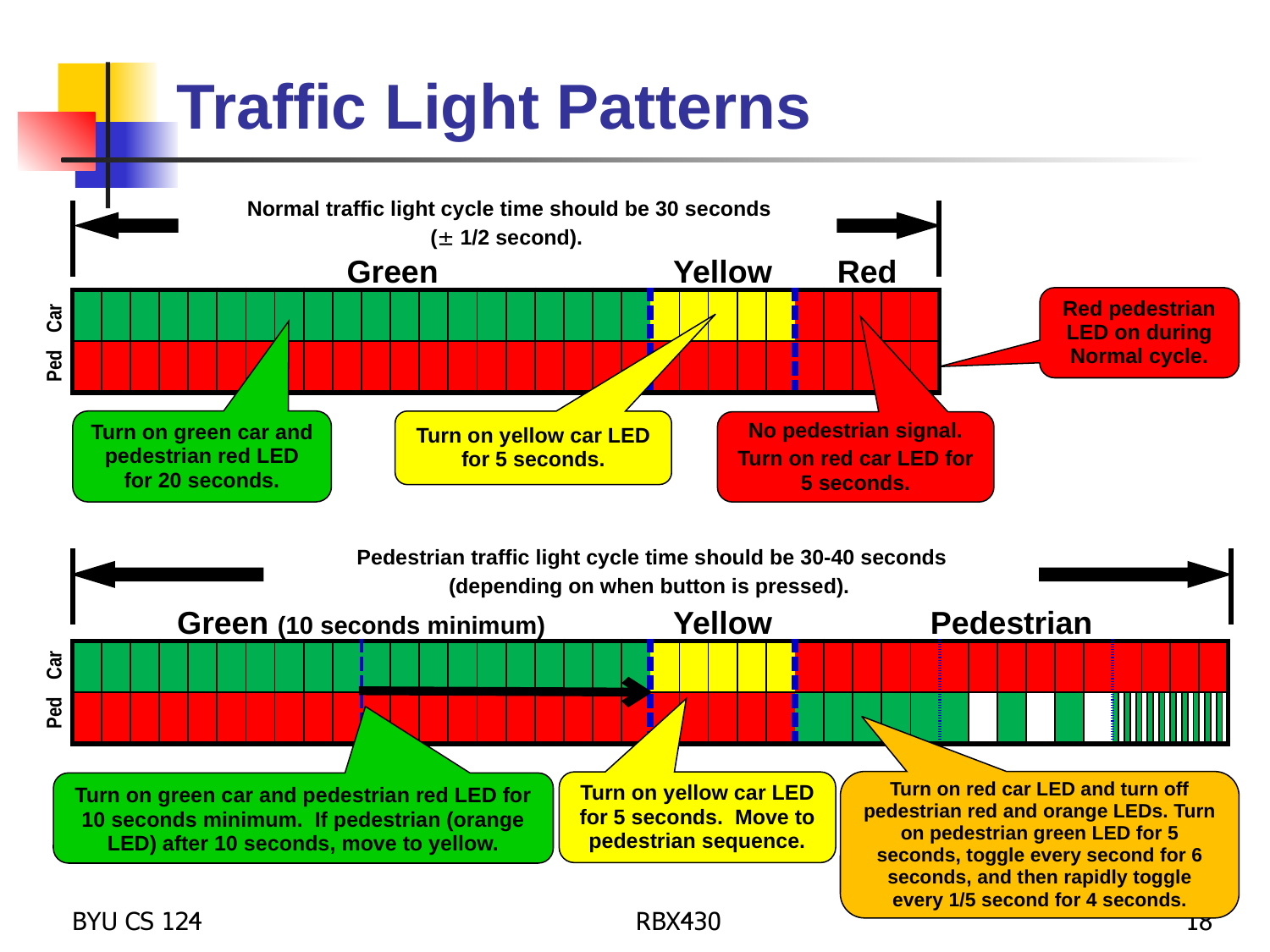

# Traffic Light Patterns
Normal traffic light cycle time should be 30 seconds
(± 1/2 second).

| Green |  |  |  |  |  |  |  |  |  |  |  |  |  |  |  |  |  |  |  | Yellow |  |  |  |  | Red |  |  |  |  |  |  |  |  |  |  |  |  |  |  |
| --- | --- | --- | --- | --- | --- | --- | --- | --- | --- | --- | --- | --- | --- | --- | --- | --- | --- | --- | --- | --- | --- | --- | --- | --- | --- | --- | --- | --- | --- | --- | --- | --- | --- | --- | --- | --- | --- | --- | --- |
|  |  |  |  |  |  |  |  |  |  |  |  |  |  |  |  |  |  |  |  |  |  |  |  |  |  |  |  |  |  |  |  |  |  |  |  |  |  |  |  |
|  |  |  |  |  |  |  |  |  |  |  |  |  |  |  |  |  |  |  |  |  |  |  |  |  |  |  |  |  |  |  |  |  |  |  |  |  |  |  |  |
|  |  |  |  |  |  |  |  |  |  |  |  |  |  |  |  |  |  |  |  |  |  |  |  |  |  |  |  |  |  |  |  |  |  |  |  |  |  |  |  |
Red pedestrian LED on during Normal cycle.
Car
Ped
Turn on green car and pedestrian red LED for 20 seconds.
Turn on yellow car LED for 5 seconds.
No pedestrian signal.
Turn on red car LED for 5 seconds.
Pedestrian traffic light cycle time should be 30-40 seconds
(depending on when button is pressed).

| Green (10 seconds minimum) |  |  |  |  |  |  |  |  |  |  |  |  |  |  |  |  |  |  |  | Yellow |  |  |  |  | Pedestrian |  |  |  |  |  |  |  |  |  |  |  |  |  |  |  |  |  |  |  |  |  |  |  |  |  |  |  |  |  |  |
| --- | --- | --- | --- | --- | --- | --- | --- | --- | --- | --- | --- | --- | --- | --- | --- | --- | --- | --- | --- | --- | --- | --- | --- | --- | --- | --- | --- | --- | --- | --- | --- | --- | --- | --- | --- | --- | --- | --- | --- | --- | --- | --- | --- | --- | --- | --- | --- | --- | --- | --- | --- | --- | --- | --- | --- |
|  |  |  |  |  |  |  |  |  |  |  |  |  |  |  |  |  |  |  |  |  |  |  |  |  |  |  |  |  |  |  |  |  |  |  |  |  |  |  |  |  |  |  |  |  |  |  |  |  |  |  |  |  |  |  |  |
|  |  |  |  |  |  |  |  |  |  |  |  |  |  |  |  |  |  |  |  |  |  |  |  |  |  |  |  |  |  |  |  |  |  |  |  |  |  |  |  |  |  |  |  |  |  |  |  |  |  |  |  |  |  |  |  |
Car
Turn on green car and pedestrian red LED for 10 seconds minimum.  If pedestrian (orange LED) after 10 seconds, move to yellow.
Ped
Turn on red car LED and turn off pedestrian red and orange LEDs. Turn on pedestrian green LED for 5 seconds, toggle every second for 6 seconds, and then rapidly toggle every 1/5 second for 4 seconds.
Turn on yellow car LED for 5 seconds.  Move to pedestrian sequence.
BYU CS 124
RBX430
18